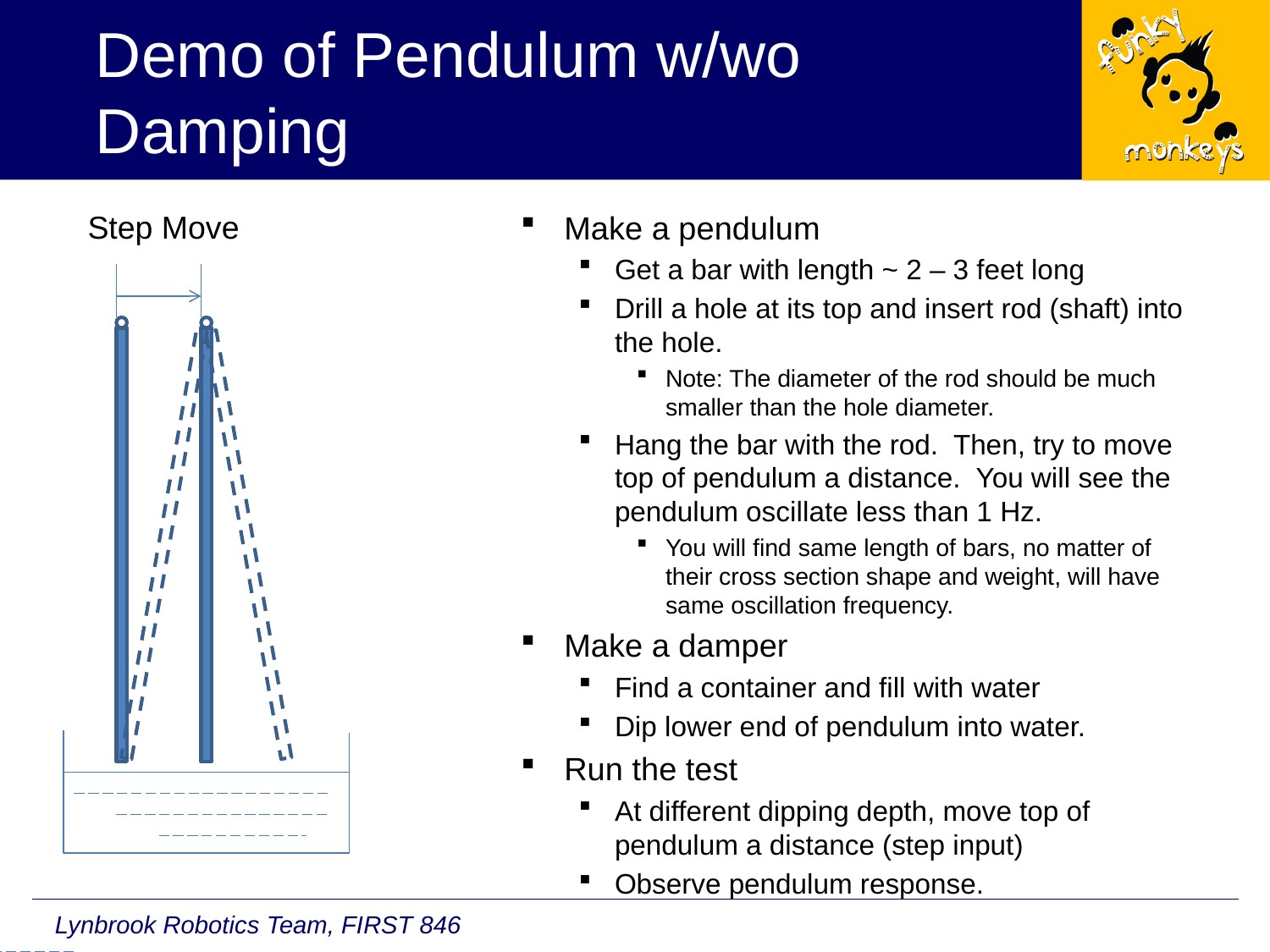

# Demo of Pendulum w/wo Damping
Step Move

Make a pendulum
Get a bar with length ~ 2 – 3 feet long
Drill a hole at its top and insert rod (shaft) into the hole.
Note: The diameter of the rod should be much smaller than the hole diameter.
Hang the bar with the rod.  Then, try to move top of pendulum a distance.  You will see the pendulum oscillate less than 1 Hz.
You will find same length of bars, no matter of their cross section shape and weight, will have same oscillation frequency.
Make a damper
Find a container and fill with water
Dip lower end of pendulum into water.
Run the test
At different dipping depth, move top of pendulum a distance (step input)
Observe pendulum response.